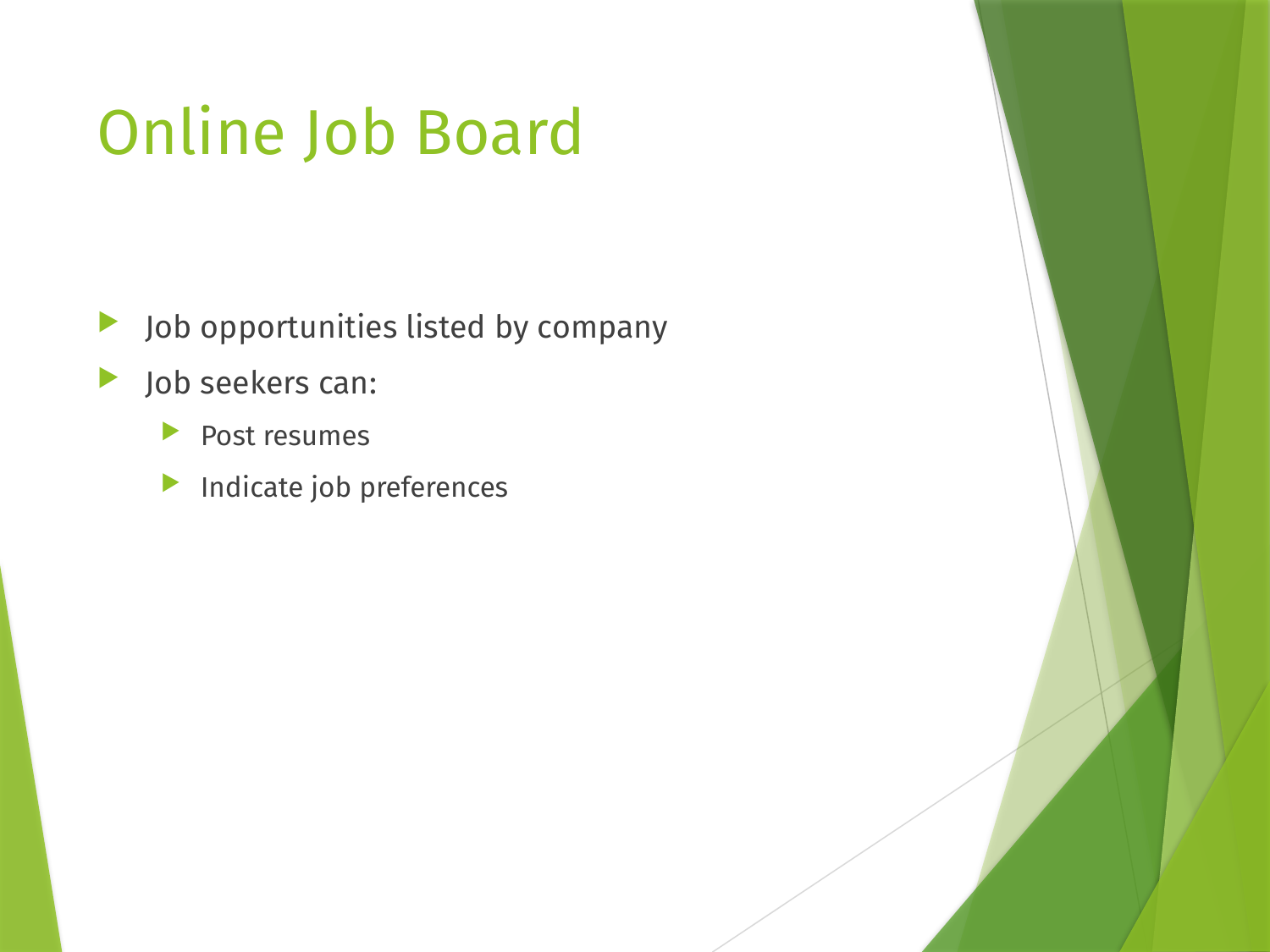

# Online Job Board
Job opportunities listed by company
Job seekers can:
Post resumes
Indicate job preferences